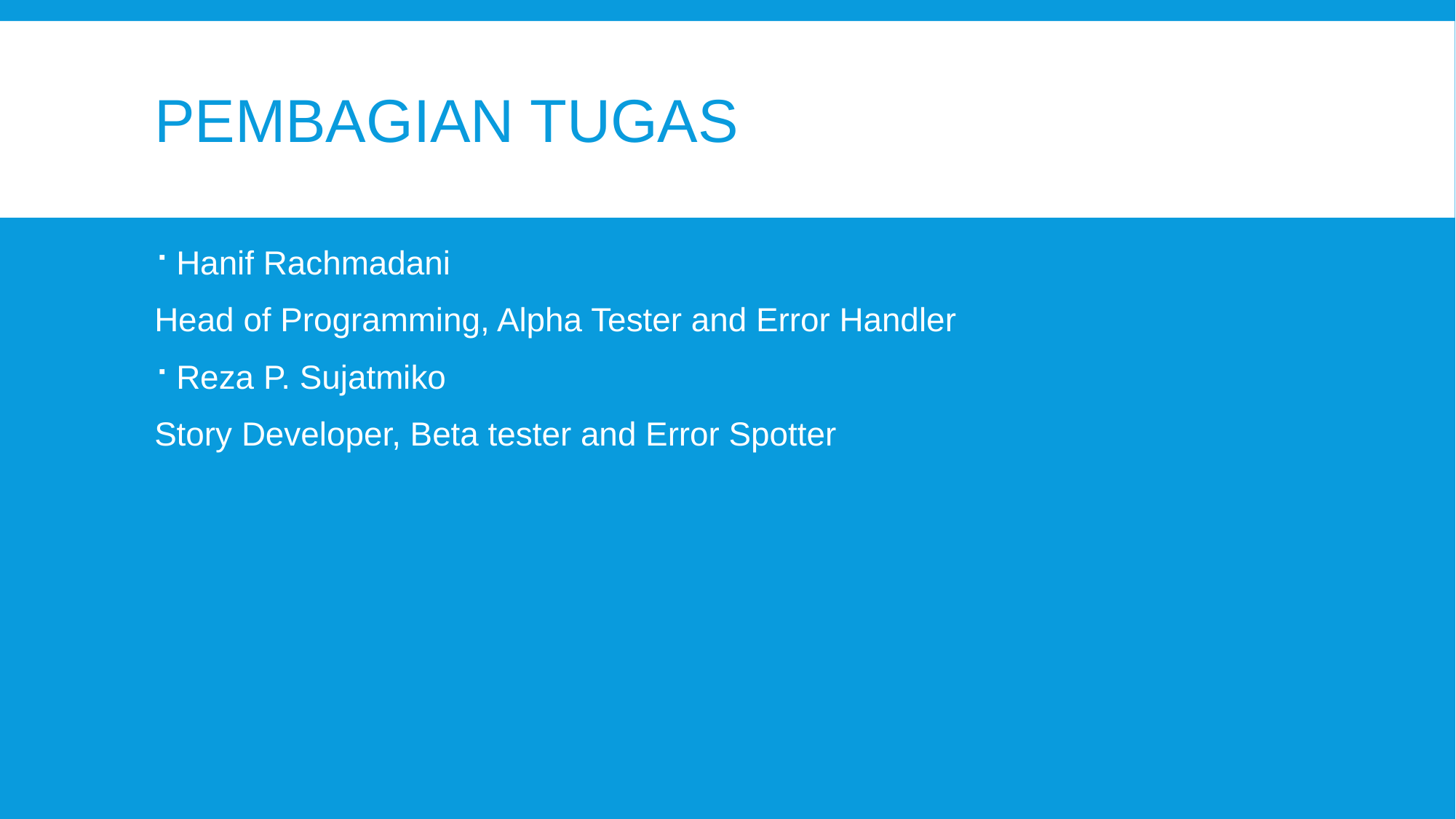

# Pembagian tugas
Hanif Rachmadani
Head of Programming, Alpha Tester and Error Handler
Reza P. Sujatmiko
Story Developer, Beta tester and Error Spotter